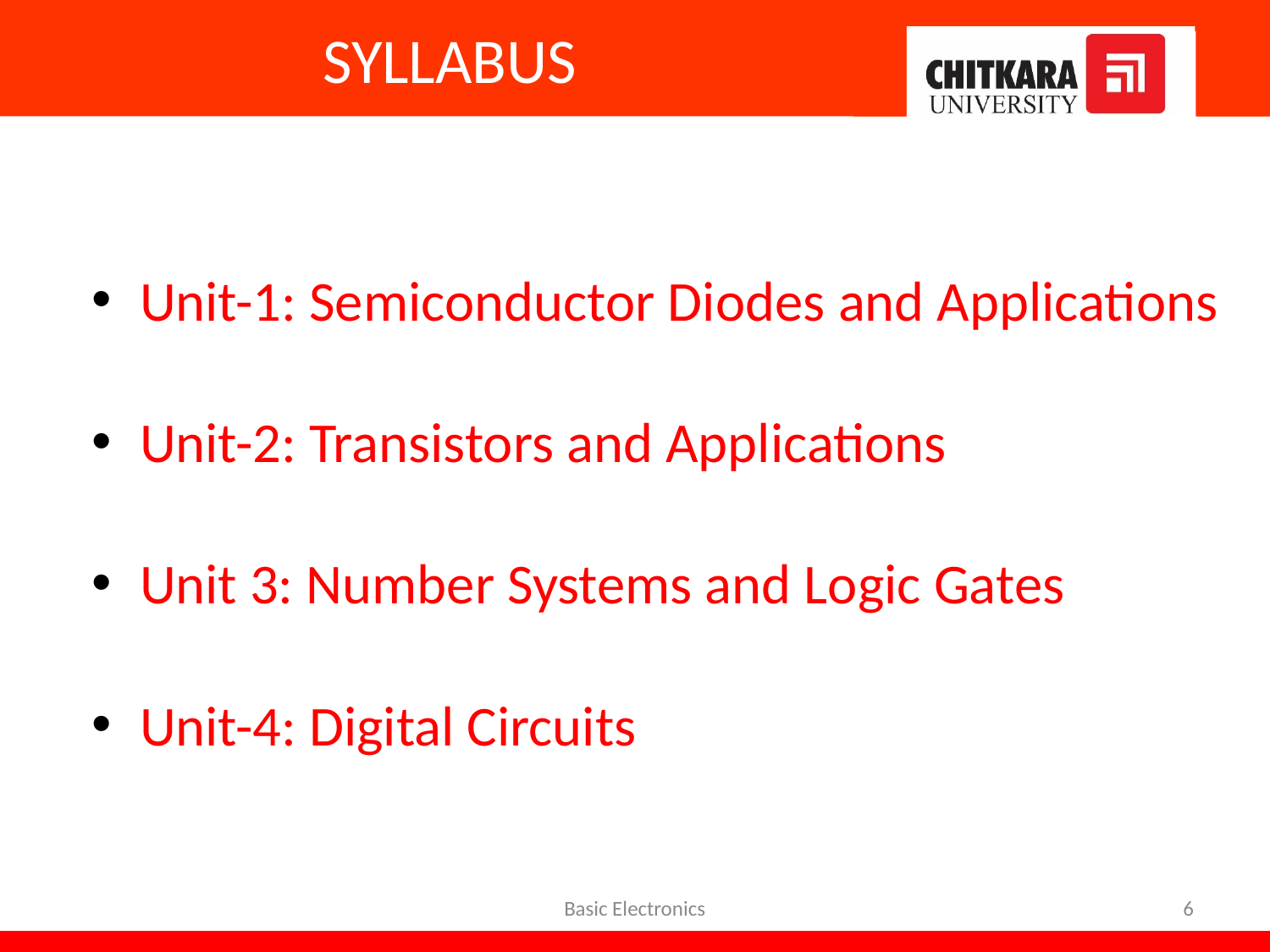

# SYLLABUS
Unit-1: Semiconductor Diodes and Applications
Unit-2: Transistors and Applications
Unit 3: Number Systems and Logic Gates
Unit-4: Digital Circuits
Basic Electronics
6